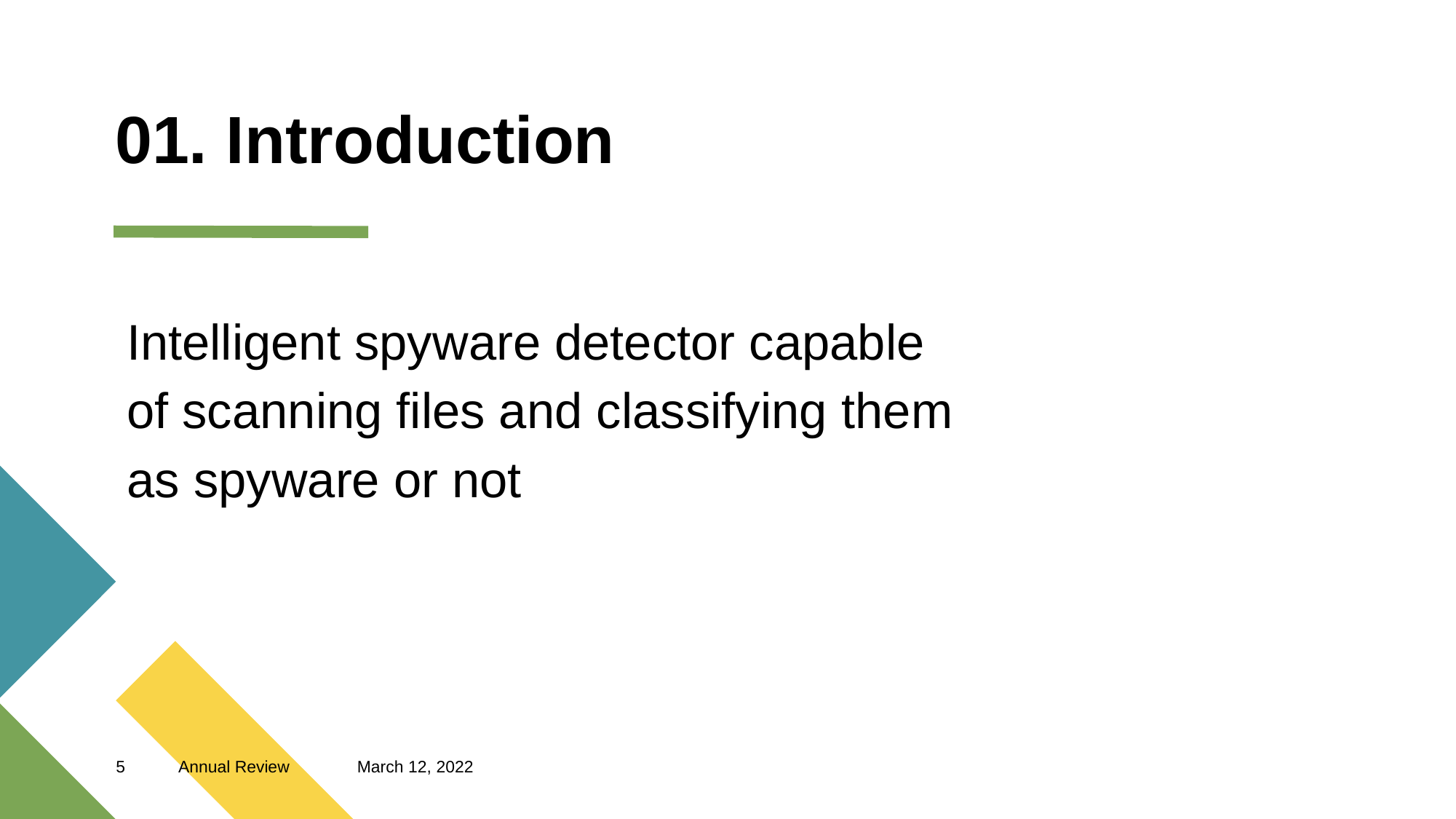

# 01. Introduction

Intelligent spyware detector capable of scanning files and classifying them as spyware or not
5
Annual Review
March 12, 2022